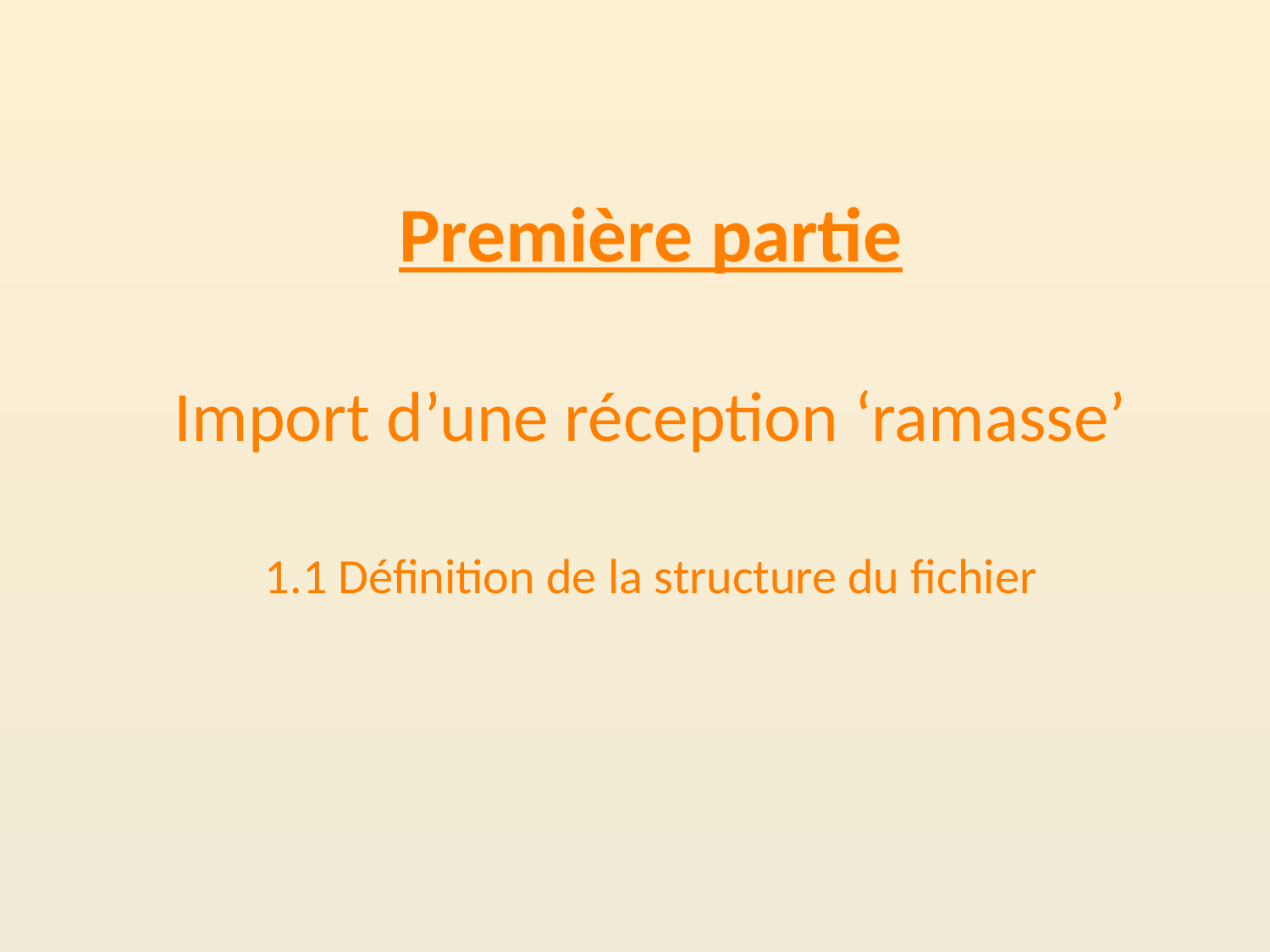

Première partie

Import d’une réception ‘ramasse’

1.1 Définition de la structure du fichier